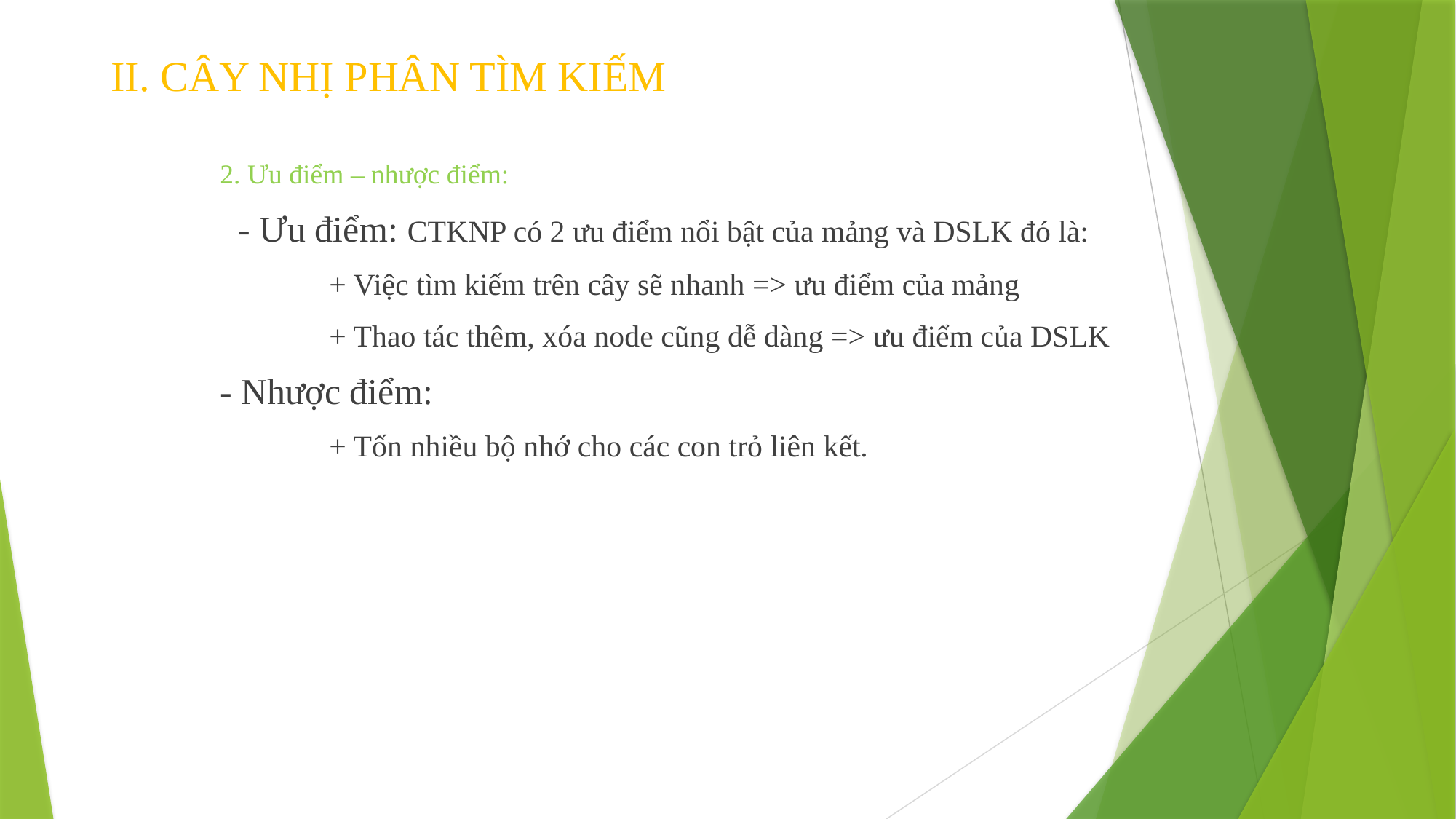

# II. CÂY NHỊ PHÂN TÌM KIẾM
	2. Ưu điểm – nhược điểm:
	  - Ưu điểm: CTKNP có 2 ưu điểm nổi bật của mảng và DSLK đó là:
		+ Việc tìm kiếm trên cây sẽ nhanh => ưu điểm của mảng
		+ Thao tác thêm, xóa node cũng dễ dàng => ưu điểm của DSLK
	- Nhược điểm:
		+ Tốn nhiều bộ nhớ cho các con trỏ liên kết.